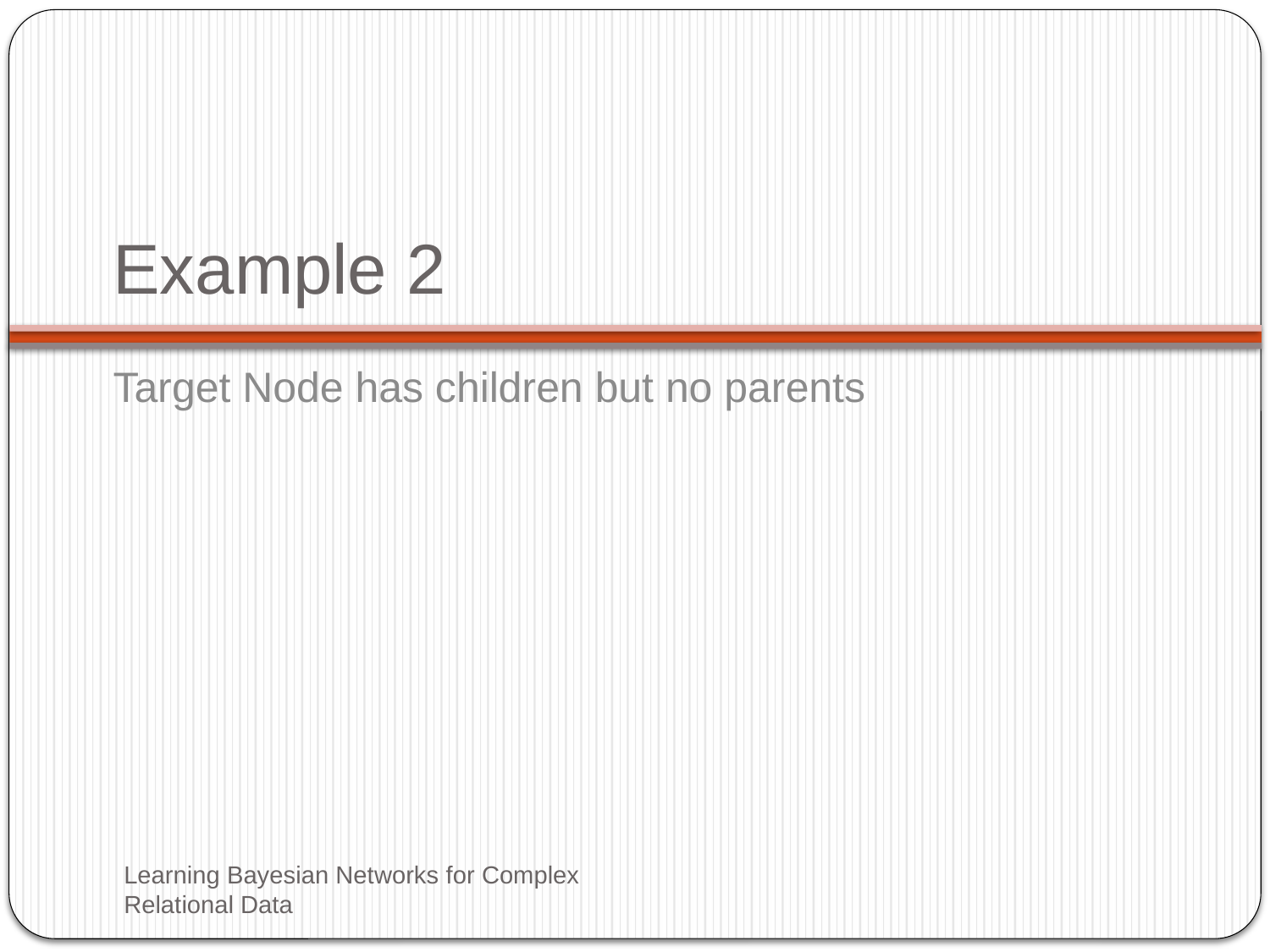

# Example 2
Target Node has children but no parents
Learning Bayesian Networks for Complex Relational Data